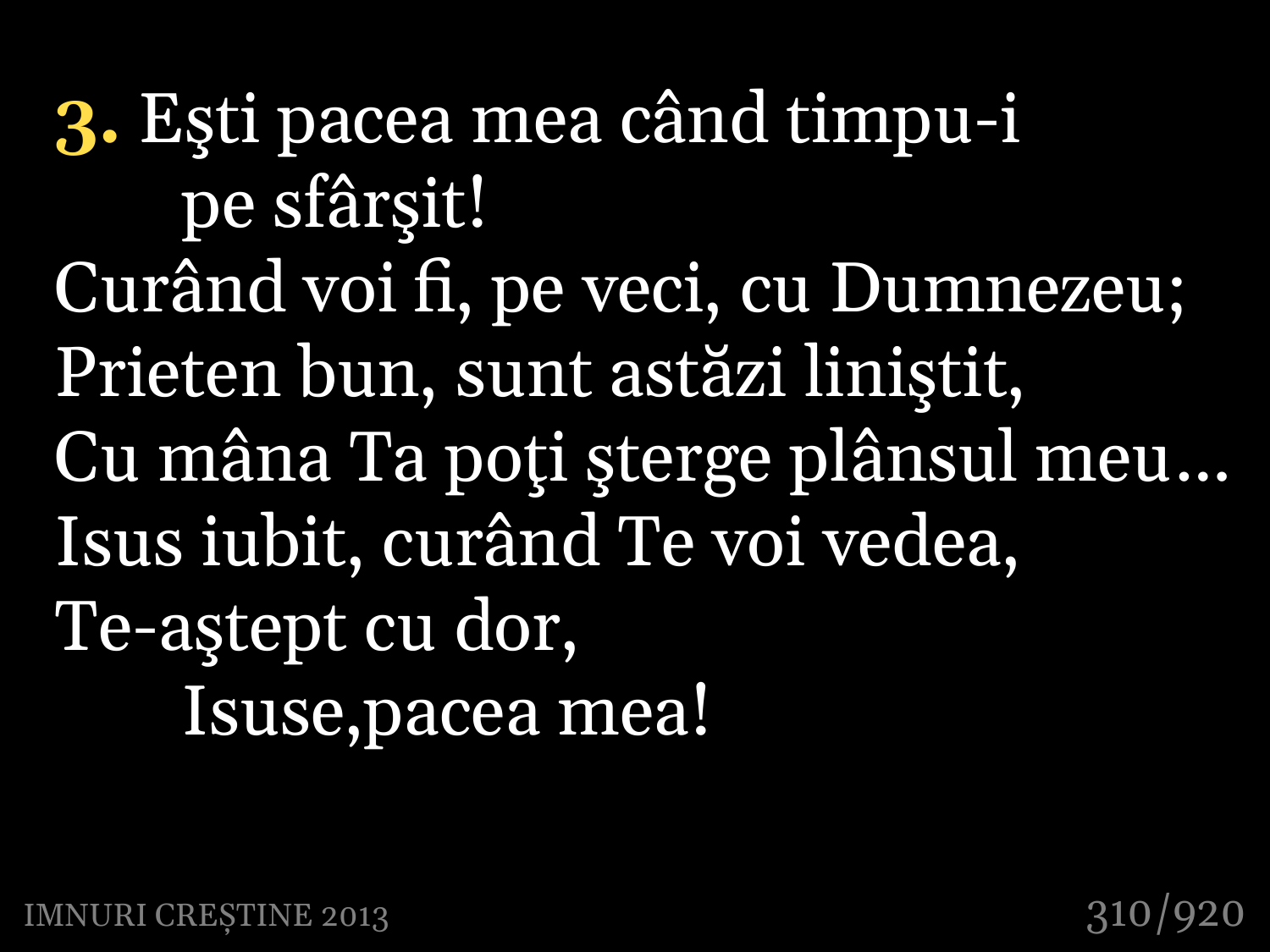

3. Eşti pacea mea când timpu-i
	pe sfârşit!
Curând voi fi, pe veci, cu Dumnezeu;
Prieten bun, sunt astăzi liniştit,
Cu mâna Ta poţi şterge plânsul meu…
Isus iubit, curând Te voi vedea,
Te-aştept cu dor,
	Isuse,pacea mea!
310/920
IMNURI CREȘTINE 2013